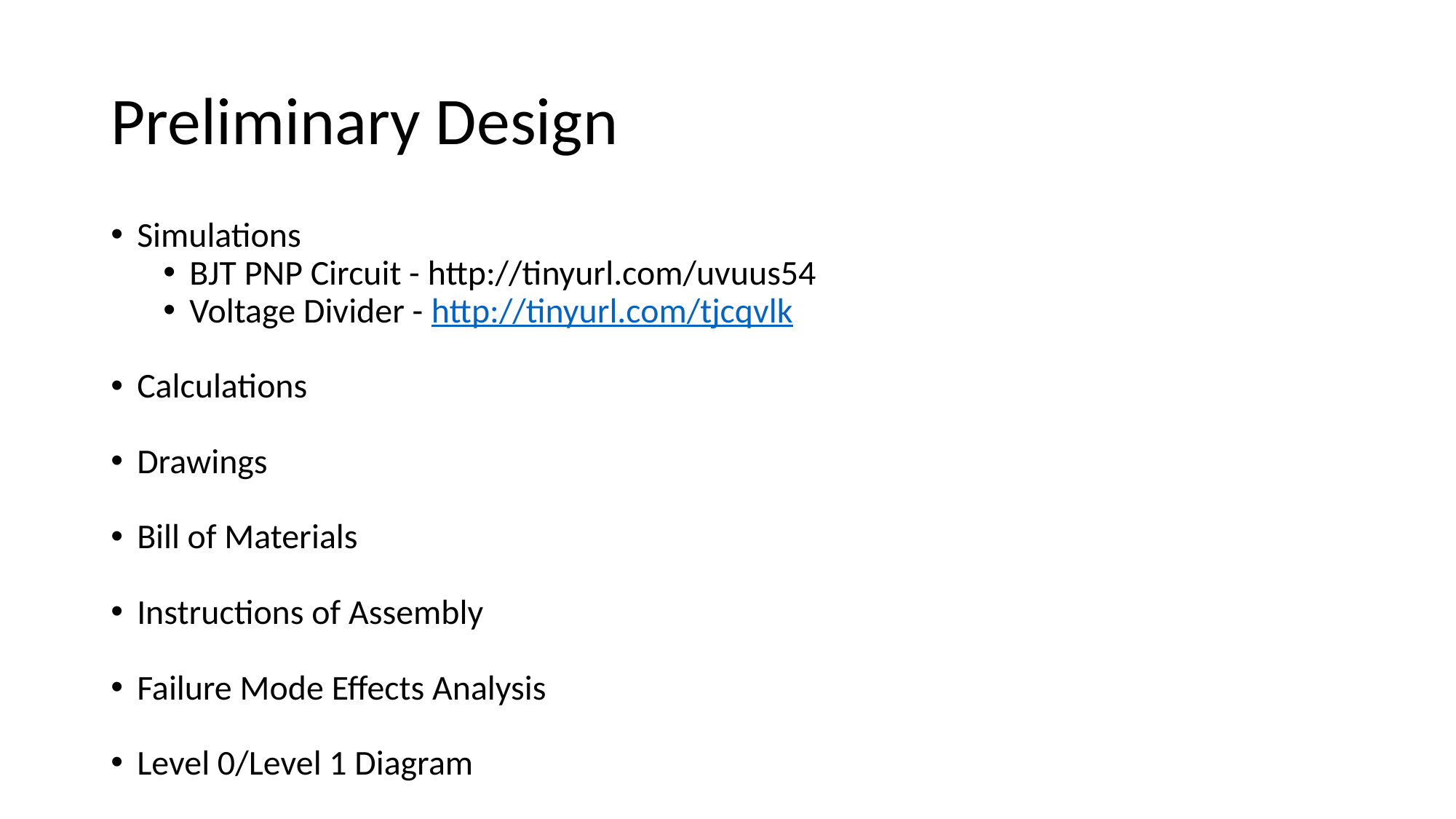

# Preliminary Design
Simulations
BJT PNP Circuit - http://tinyurl.com/uvuus54
Voltage Divider - http://tinyurl.com/tjcqvlk

Calculations

Drawings

Bill of Materials

Instructions of Assembly

Failure Mode Effects Analysis

Level 0/Level 1 Diagram